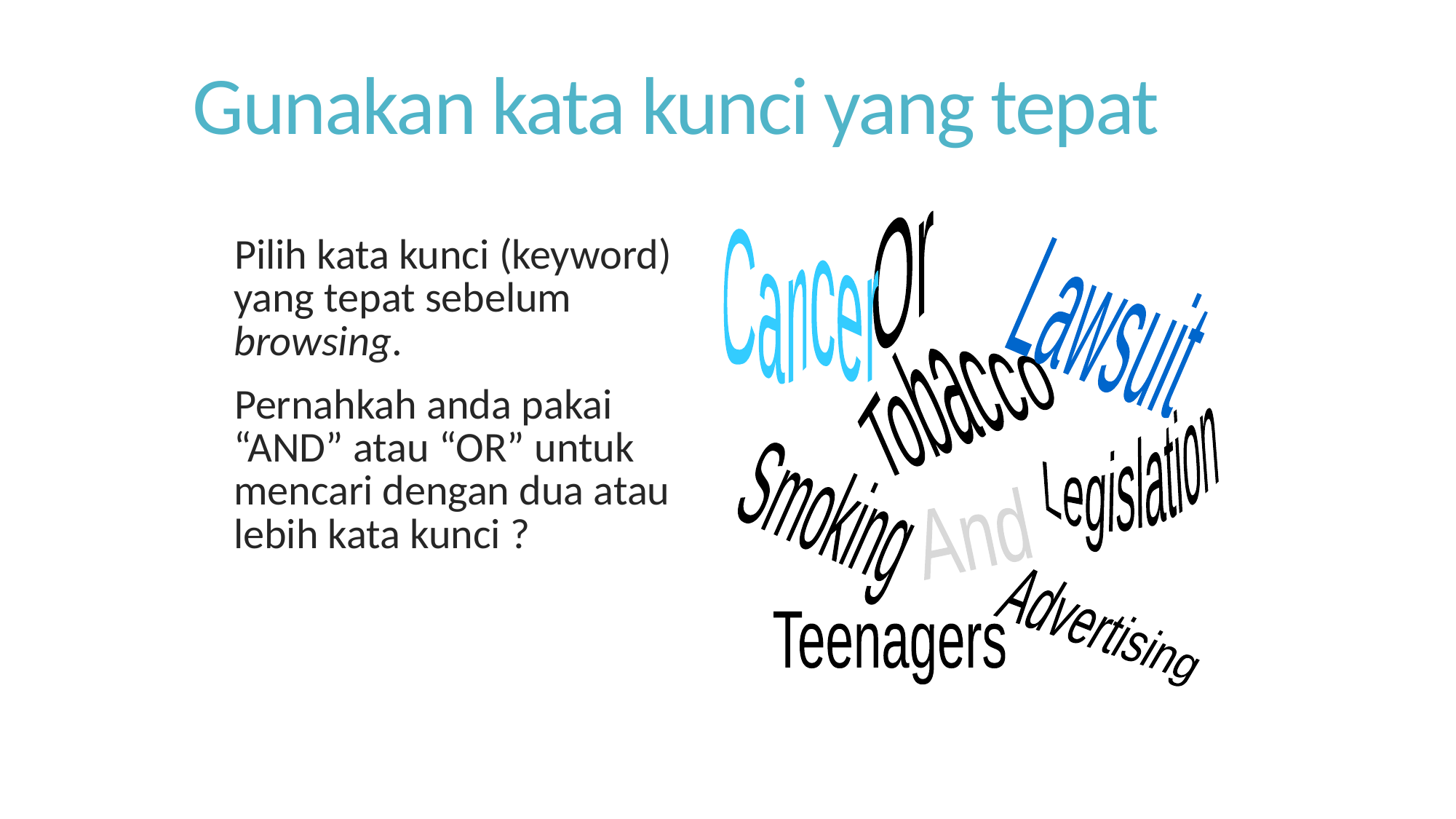

Gunakan kata kunci yang tepat
Or
Pilih kata kunci (keyword) yang tepat sebelum browsing.
Pernahkah anda pakai “AND” atau “OR” untuk mencari dengan dua atau lebih kata kunci ?
Cancer
Lawsuit
Tobacco
Legislation
Smoking
And
Advertising
Teenagers